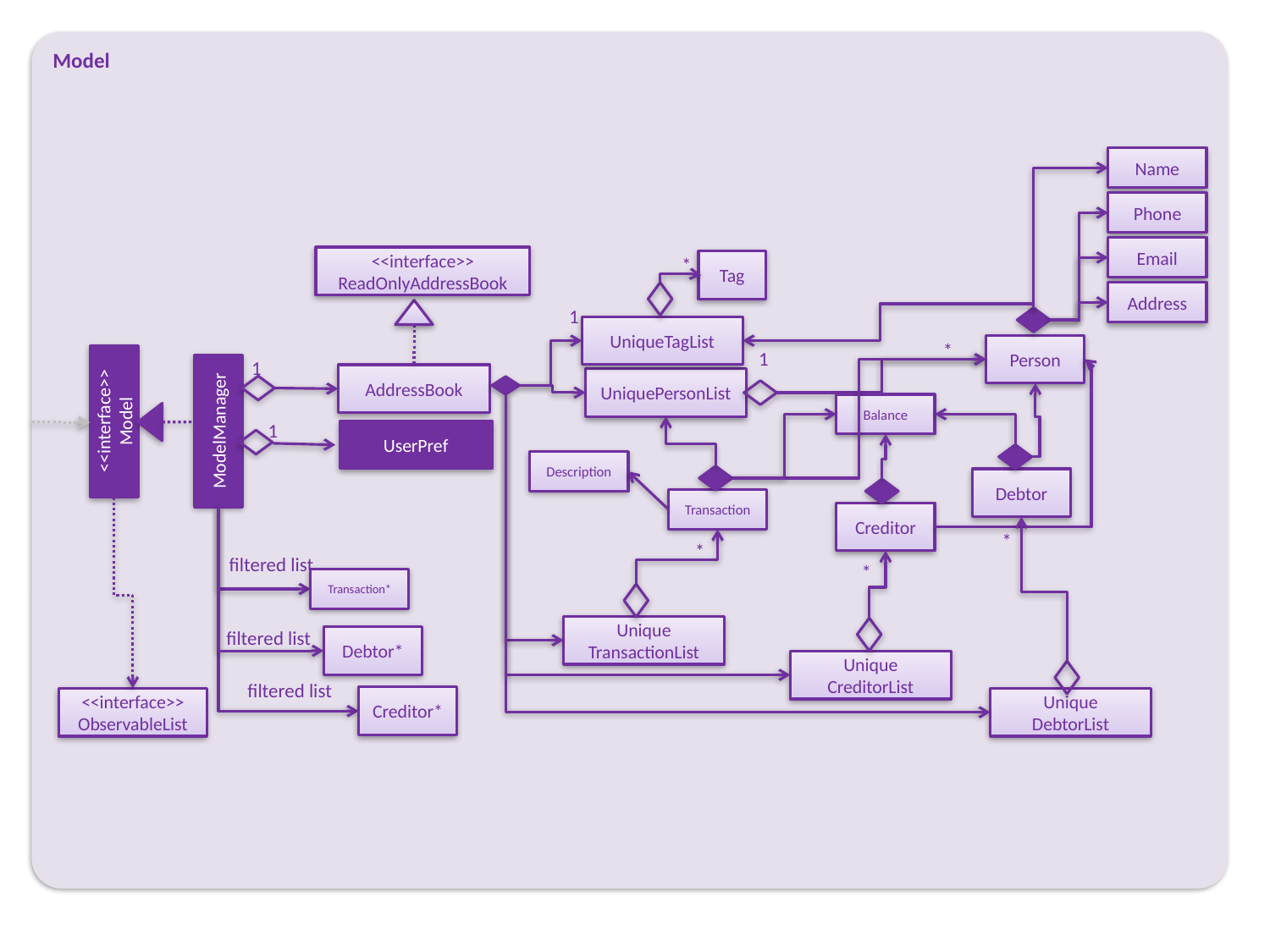

Model
Name
Phone
Email
<<interface>>
ReadOnlyAddressBook
Tag
*
Address

1

UniqueTagList
Person
*
1
1
AddressBook
UniquePersonList

Balance
<<interface>>
Model
ModelManager

1
UserPref

Description

Debtor

Transaction
Creditor
*
*
filtered list
*
Transaction*

Unique
TransactionList
filtered list

Debtor*
Unique
CreditorList

filtered list
Creditor*
<<interface>>
ObservableList
Unique
DebtorList